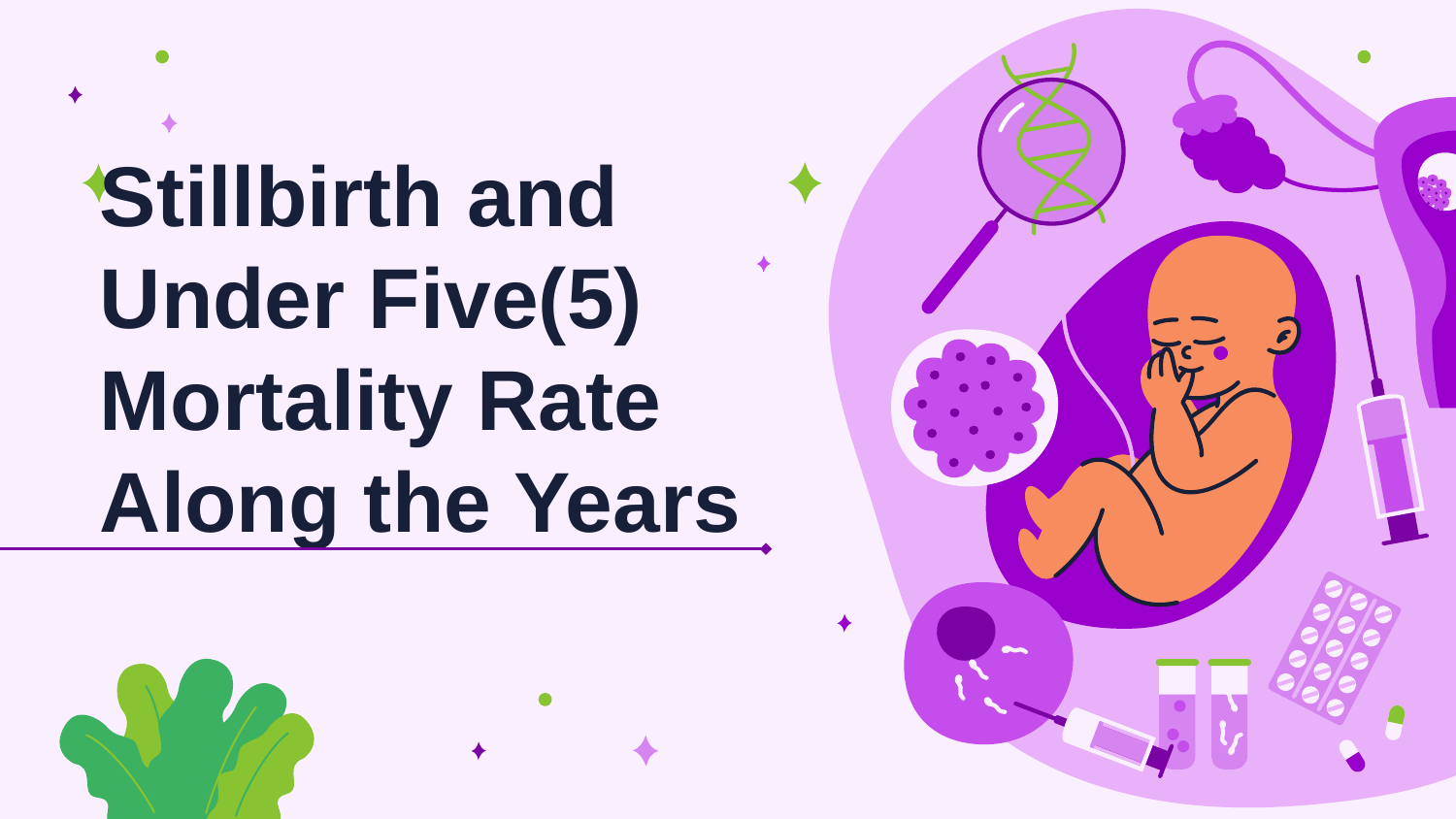

# Stillbirth and Under Five(5) Mortality Rate Along the Years